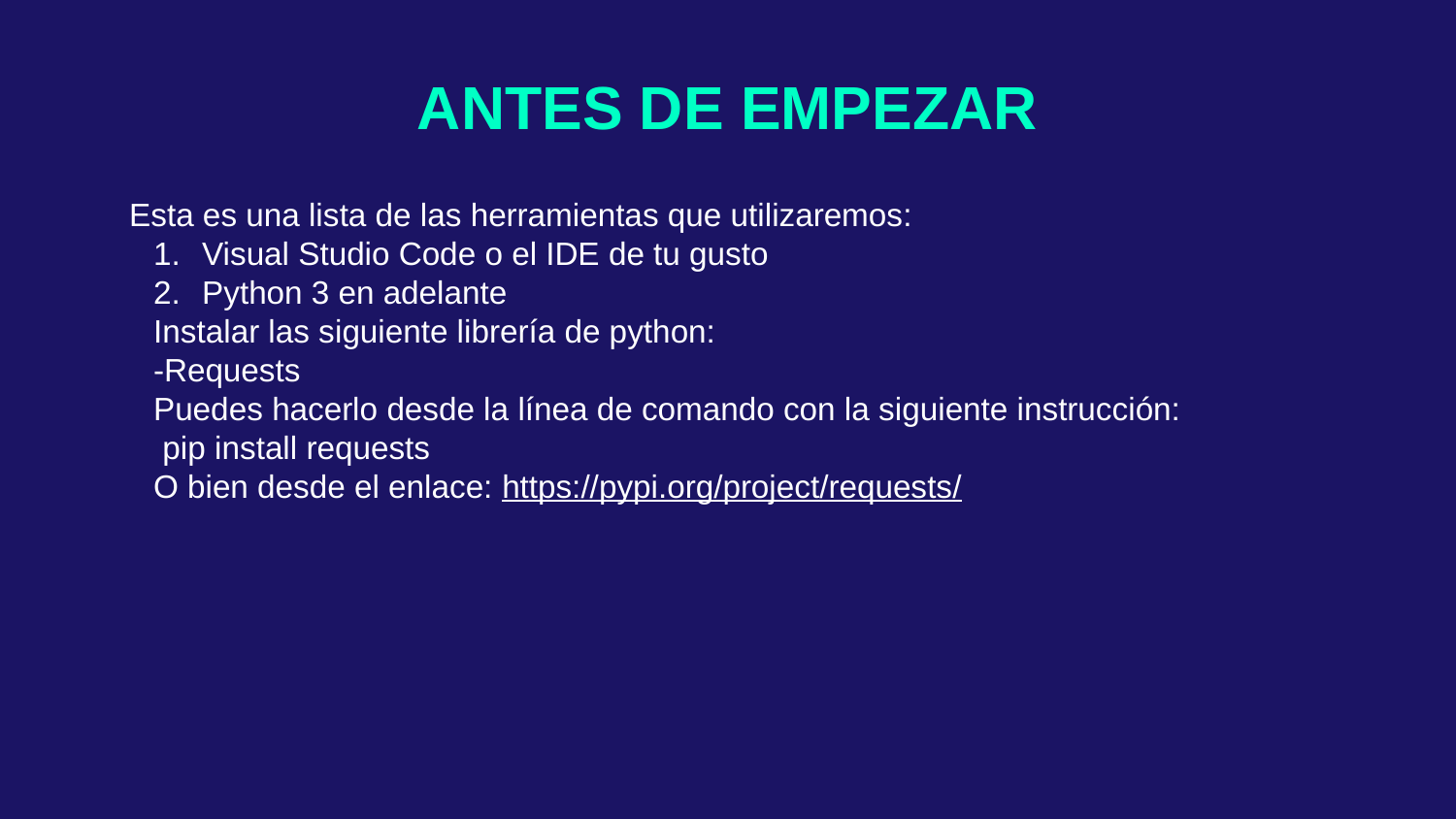

# ANTES DE EMPEZAR
Esta es una lista de las herramientas que utilizaremos:
Visual Studio Code o el IDE de tu gusto
Python 3 en adelante
Instalar las siguiente librería de python:
-Requests
Puedes hacerlo desde la línea de comando con la siguiente instrucción:
 pip install requests
O bien desde el enlace: https://pypi.org/project/requests/